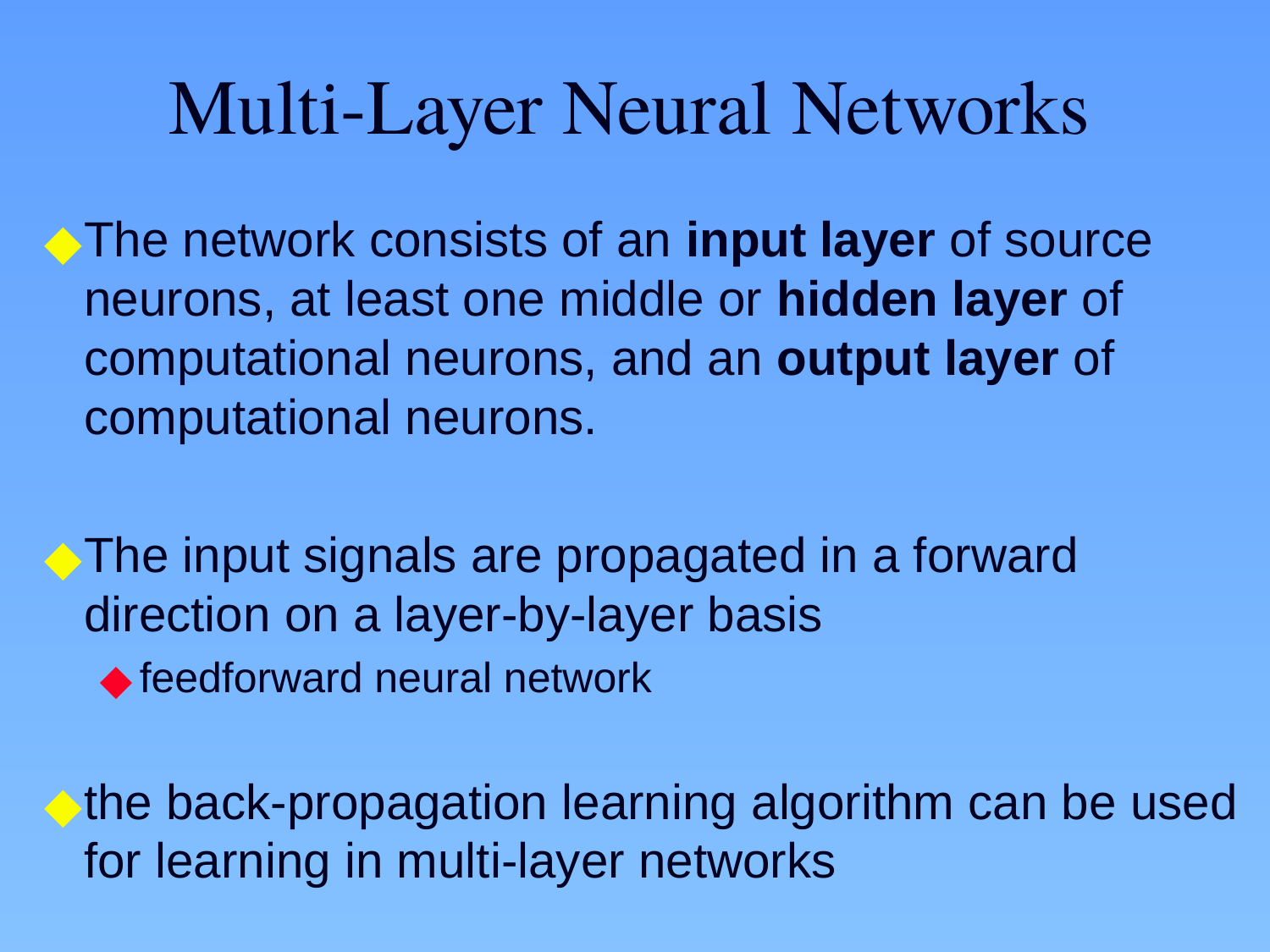

# Multi-Layer Neural Networks
The network consists of an input layer of source neurons, at least one middle or hidden layer of computational neurons, and an output layer of computational neurons.

The input signals are propagated in a forward direction on a layer-by-layer basis
feedforward neural network

the back-propagation learning algorithm can be used for learning in multi-layer networks